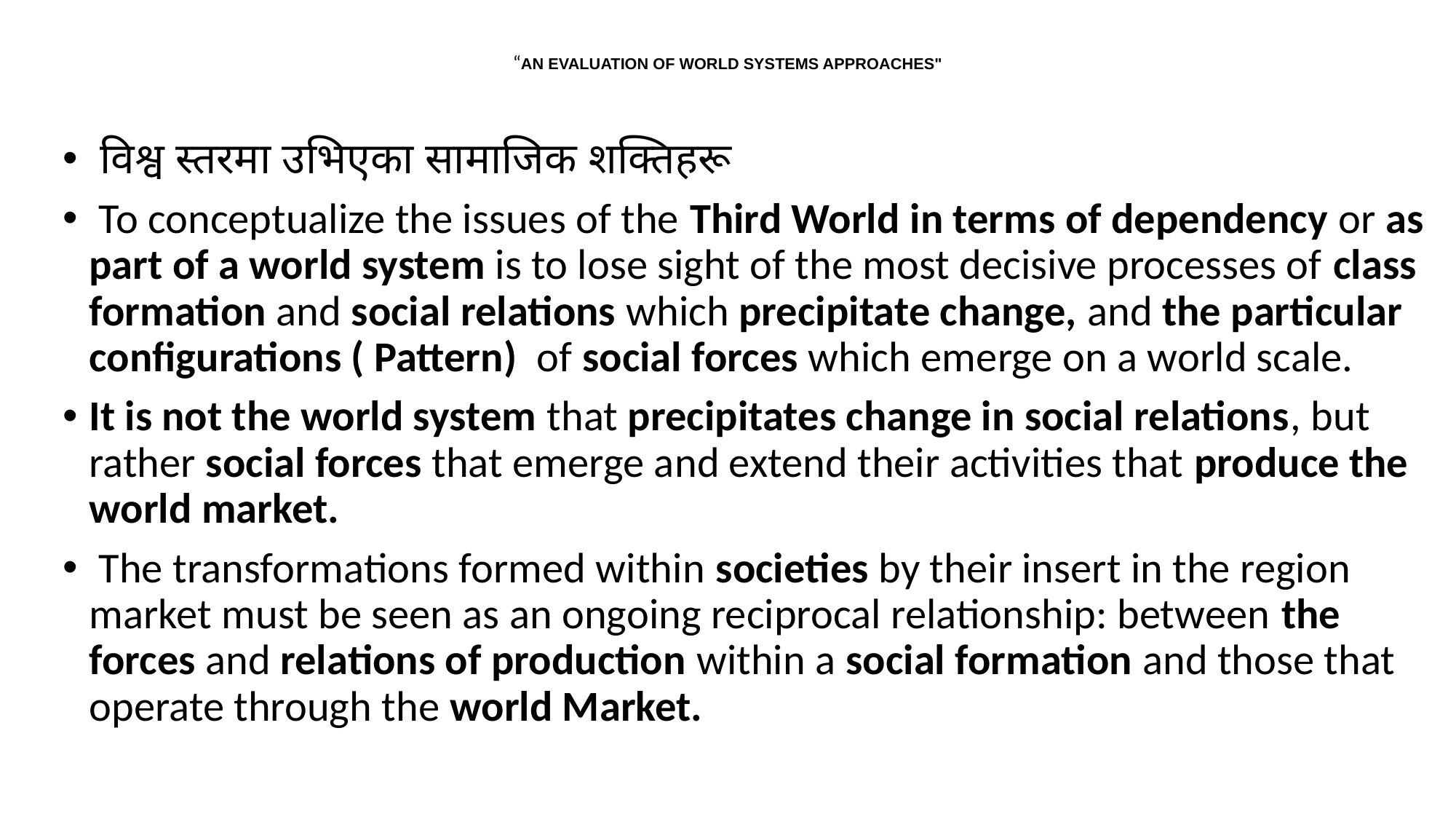

# “AN EVALUATION OF WORLD SYSTEMS APPROACHES"
 विश्व स्तरमा उभिएका सामाजिक शक्तिहरू
 To conceptualize the issues of the Third World in terms of dependency or as part of a world system is to lose sight of the most decisive processes of class formation and social relations which precipitate change, and the particular configurations ( Pattern)  of social forces which emerge on a world scale.
It is not the world system that precipitates change in social relations, but rather social forces that emerge and extend their activities that produce the world market.
 The transformations formed within societies by their insert in the region market must be seen as an ongoing reciprocal relationship: between the forces and relations of production within a social formation and those that operate through the world Market.